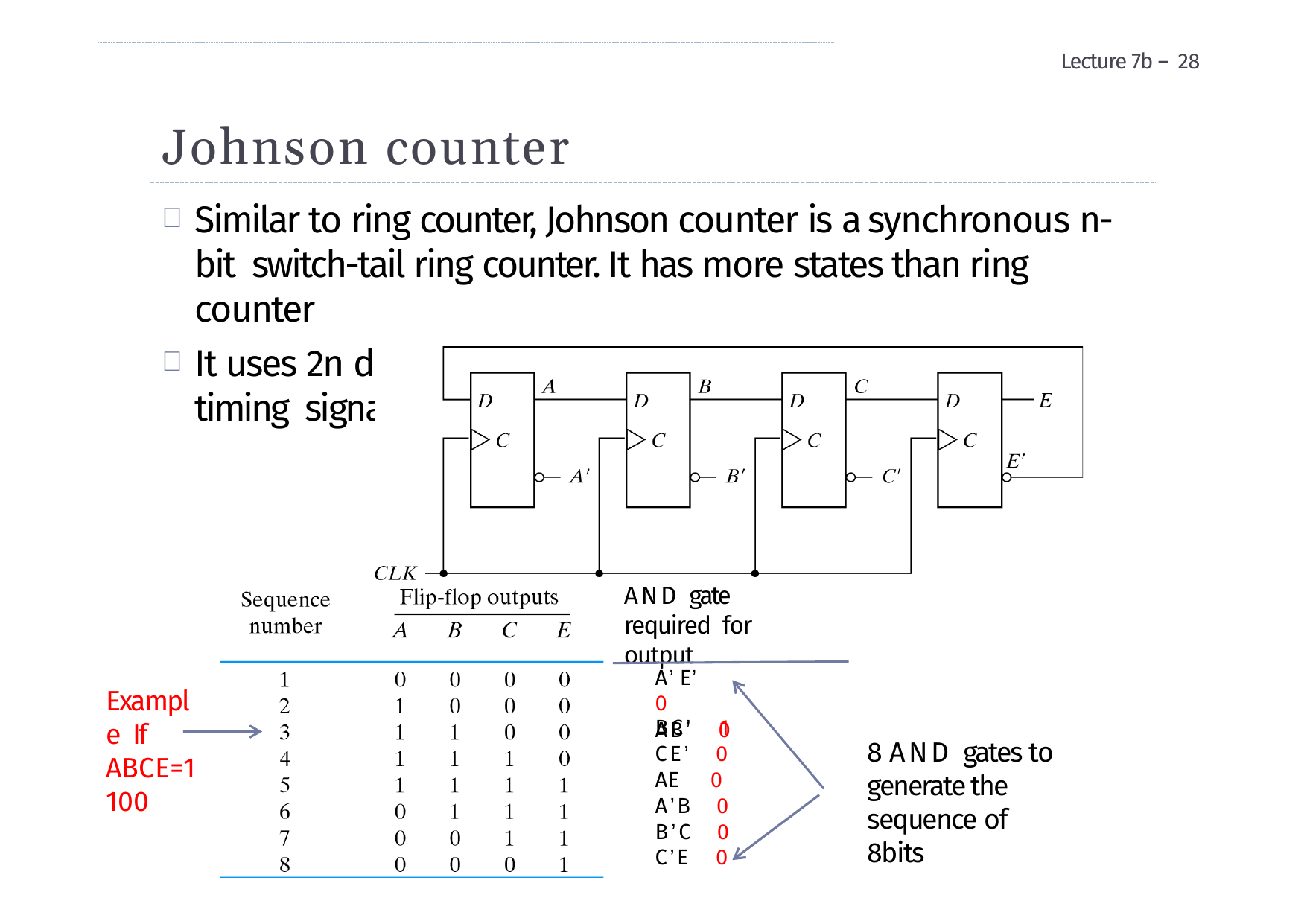

Lecture 7b – 28
# Johnson counter
Similar to ring counter, Johnson counter is a synchronous n-bit  switch-tail ring counter. It has more states than ring counter
It uses 2n decoding gates to provide outputs for 2n timing  signals

AND gate required  for output

A’E’	0
AB’	0

Example  If
ABCE=1100
| BC’ | 1 |
| --- | --- |
| CE’ | 0 |
| AE | 0 |
| A’B | 0 |
| B’C | 0 |
| C’E | 0 |
8 AND gates to  generate the  sequence of 8bits